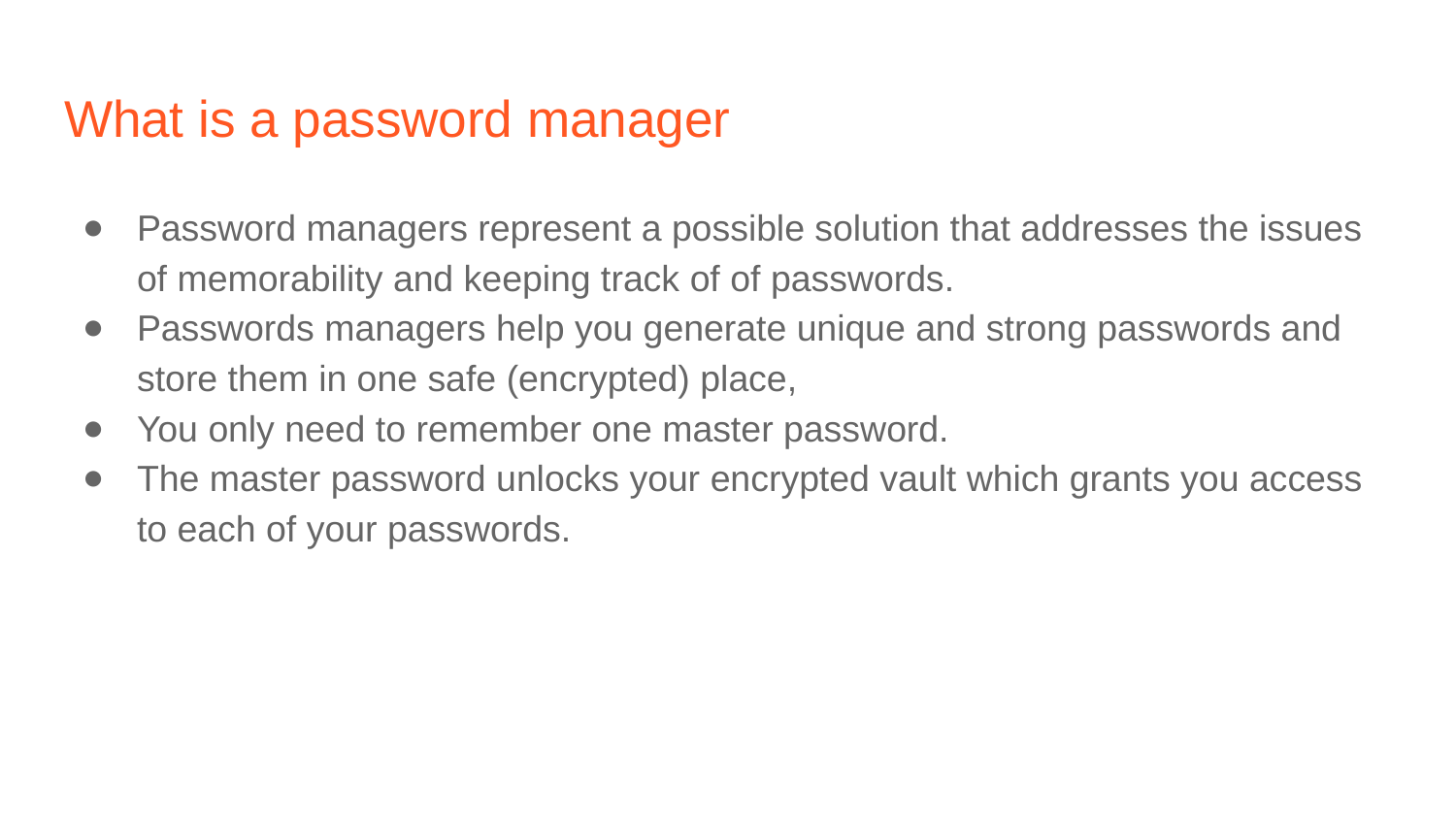

# What is a password manager
Password managers represent a possible solution that addresses the issues of memorability and keeping track of of passwords.
Passwords managers help you generate unique and strong passwords and store them in one safe (encrypted) place,
You only need to remember one master password.
The master password unlocks your encrypted vault which grants you access to each of your passwords.